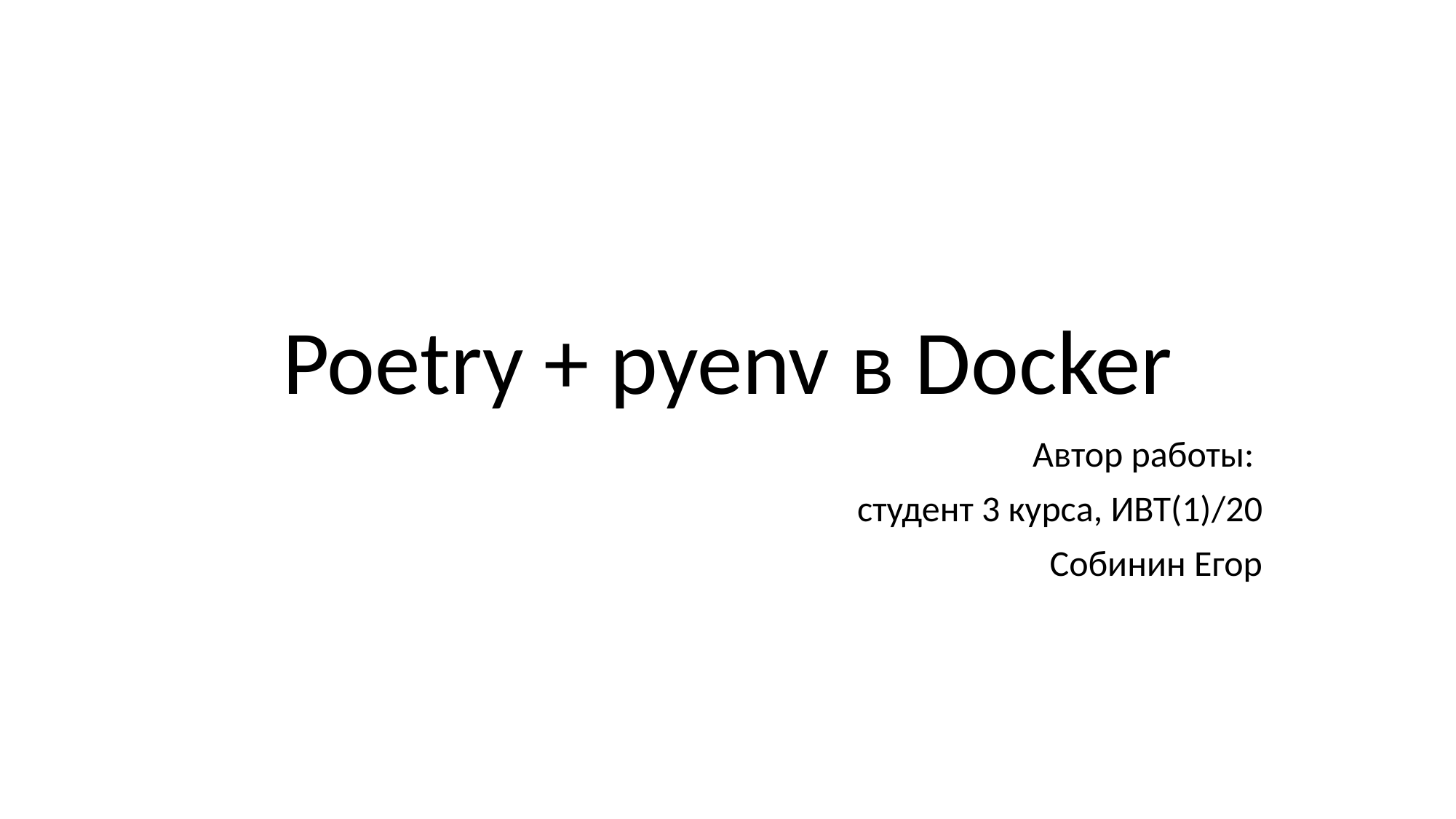

# Poetry + pyenv в Docker
Автор работы:
студент 3 курса, ИВТ(1)/20
Собинин Егор